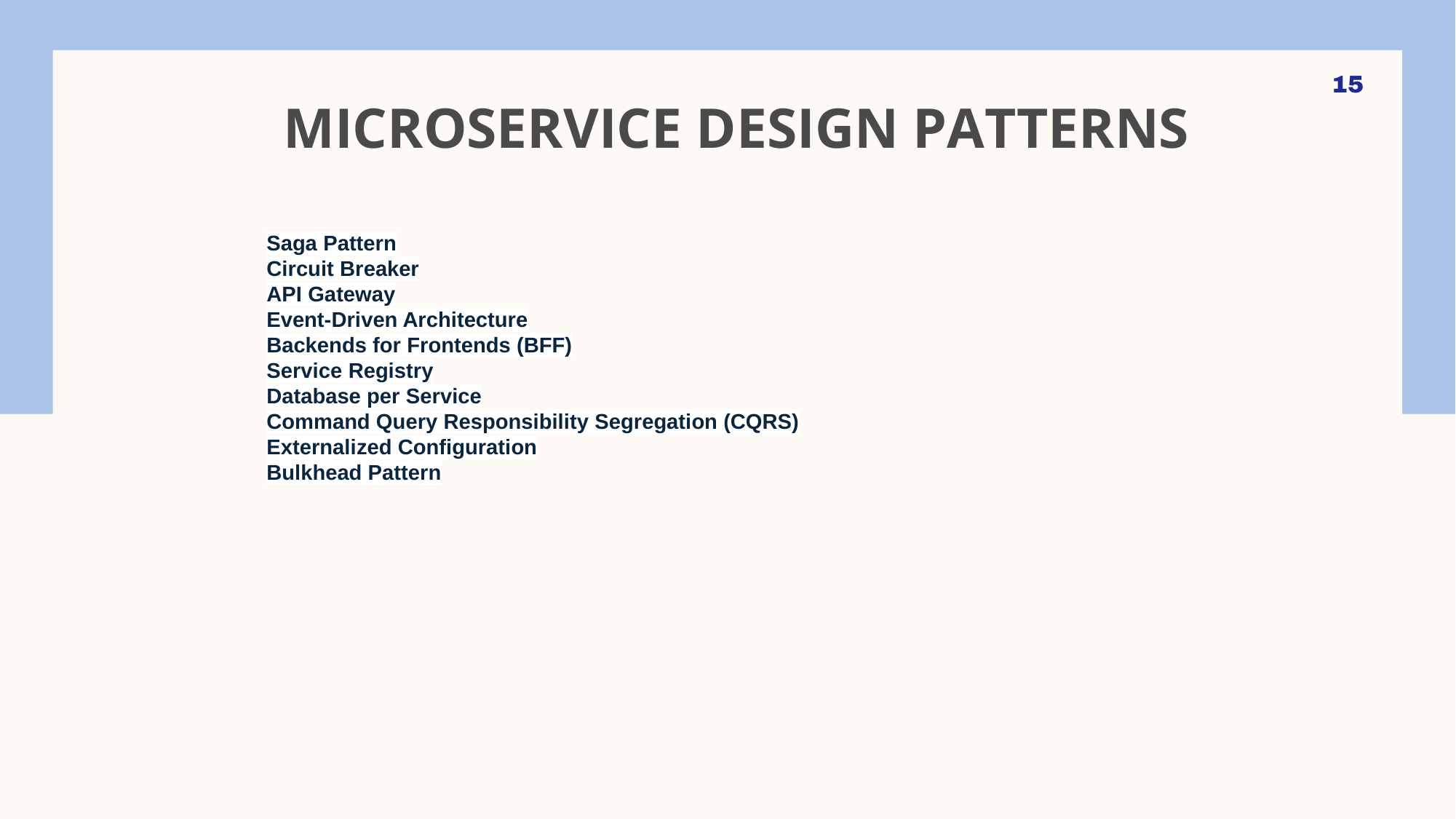

15
# Microservice design Patterns
Saga Pattern
Circuit Breaker
API Gateway
Event-Driven Architecture
Backends for Frontends (BFF)
Service Registry
Database per Service
Command Query Responsibility Segregation (CQRS)
Externalized Configuration
Bulkhead Pattern